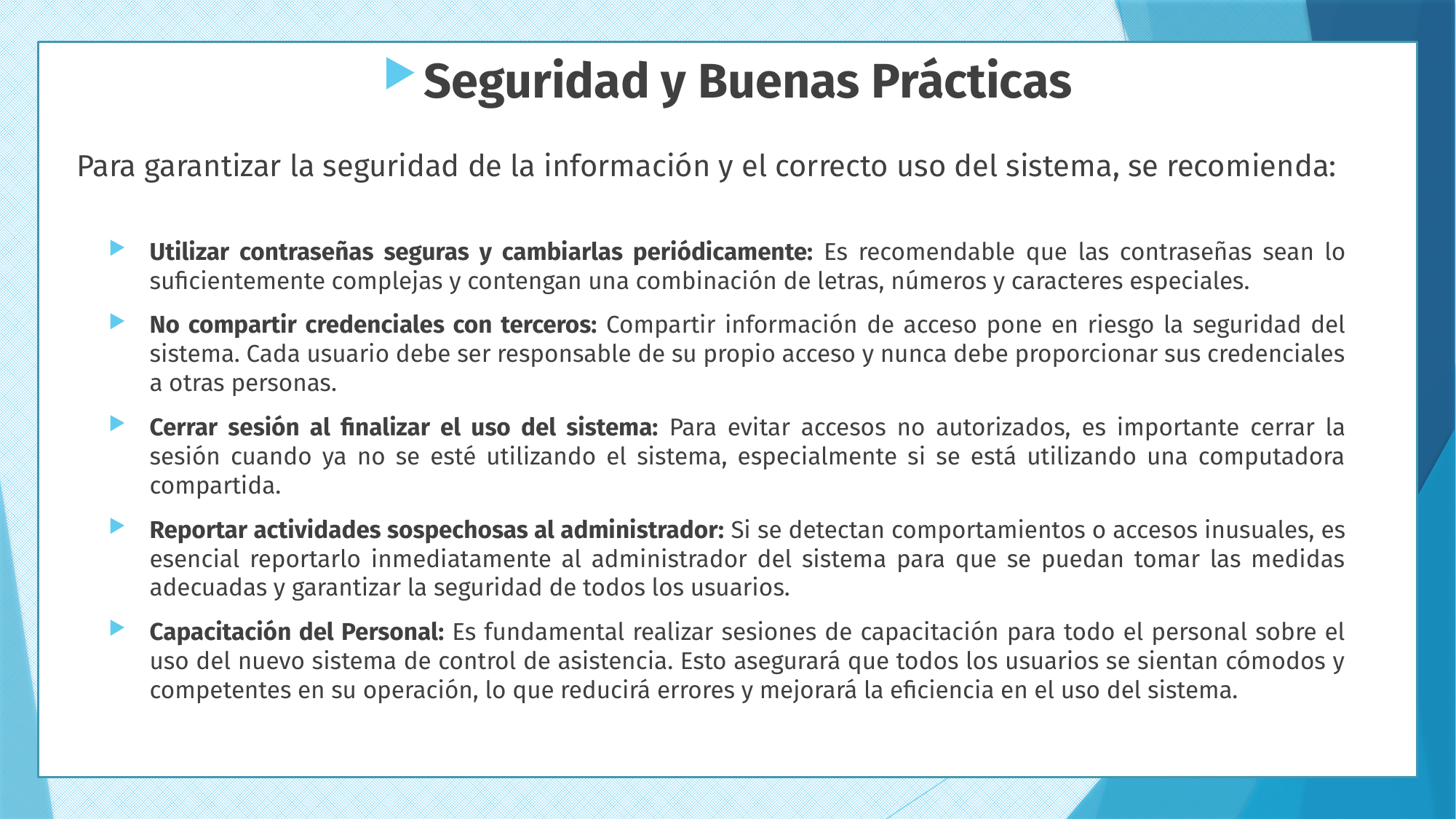

Seguridad y Buenas Prácticas
Para garantizar la seguridad de la información y el correcto uso del sistema, se recomienda:
Utilizar contraseñas seguras y cambiarlas periódicamente: Es recomendable que las contraseñas sean lo suficientemente complejas y contengan una combinación de letras, números y caracteres especiales.
No compartir credenciales con terceros: Compartir información de acceso pone en riesgo la seguridad del sistema. Cada usuario debe ser responsable de su propio acceso y nunca debe proporcionar sus credenciales a otras personas.
Cerrar sesión al finalizar el uso del sistema: Para evitar accesos no autorizados, es importante cerrar la sesión cuando ya no se esté utilizando el sistema, especialmente si se está utilizando una computadora compartida.
Reportar actividades sospechosas al administrador: Si se detectan comportamientos o accesos inusuales, es esencial reportarlo inmediatamente al administrador del sistema para que se puedan tomar las medidas adecuadas y garantizar la seguridad de todos los usuarios.
Capacitación del Personal: Es fundamental realizar sesiones de capacitación para todo el personal sobre el uso del nuevo sistema de control de asistencia. Esto asegurará que todos los usuarios se sientan cómodos y competentes en su operación, lo que reducirá errores y mejorará la eficiencia en el uso del sistema.